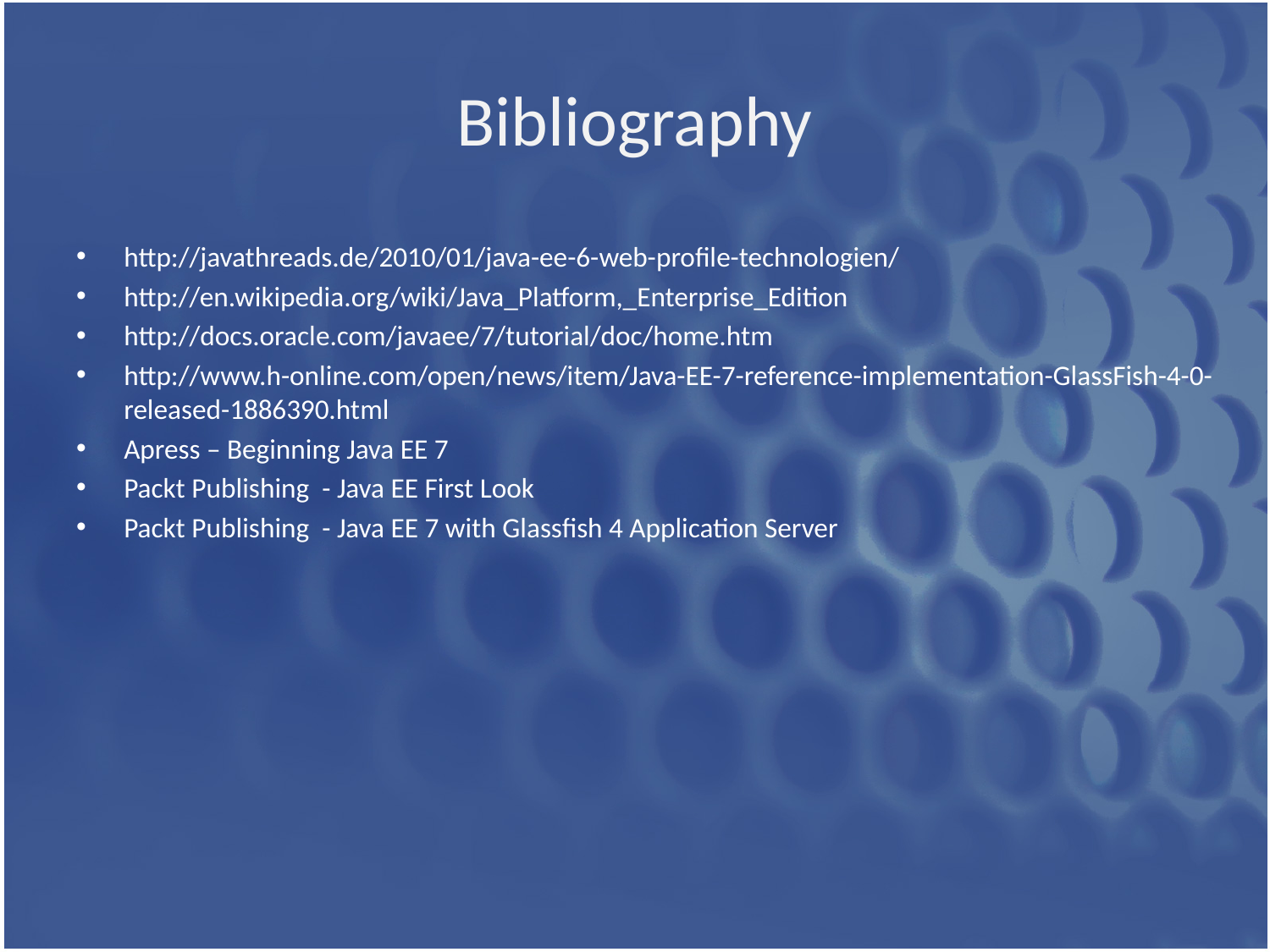

# Bibliography
http://javathreads.de/2010/01/java-ee-6-web-profile-technologien/
http://en.wikipedia.org/wiki/Java_Platform,_Enterprise_Edition
http://docs.oracle.com/javaee/7/tutorial/doc/home.htm
http://www.h-online.com/open/news/item/Java-EE-7-reference-implementation-GlassFish-4-0-released-1886390.html
Apress – Beginning Java EE 7
Packt Publishing  - Java EE First Look
Packt Publishing  - Java EE 7 with Glassfish 4 Application Server